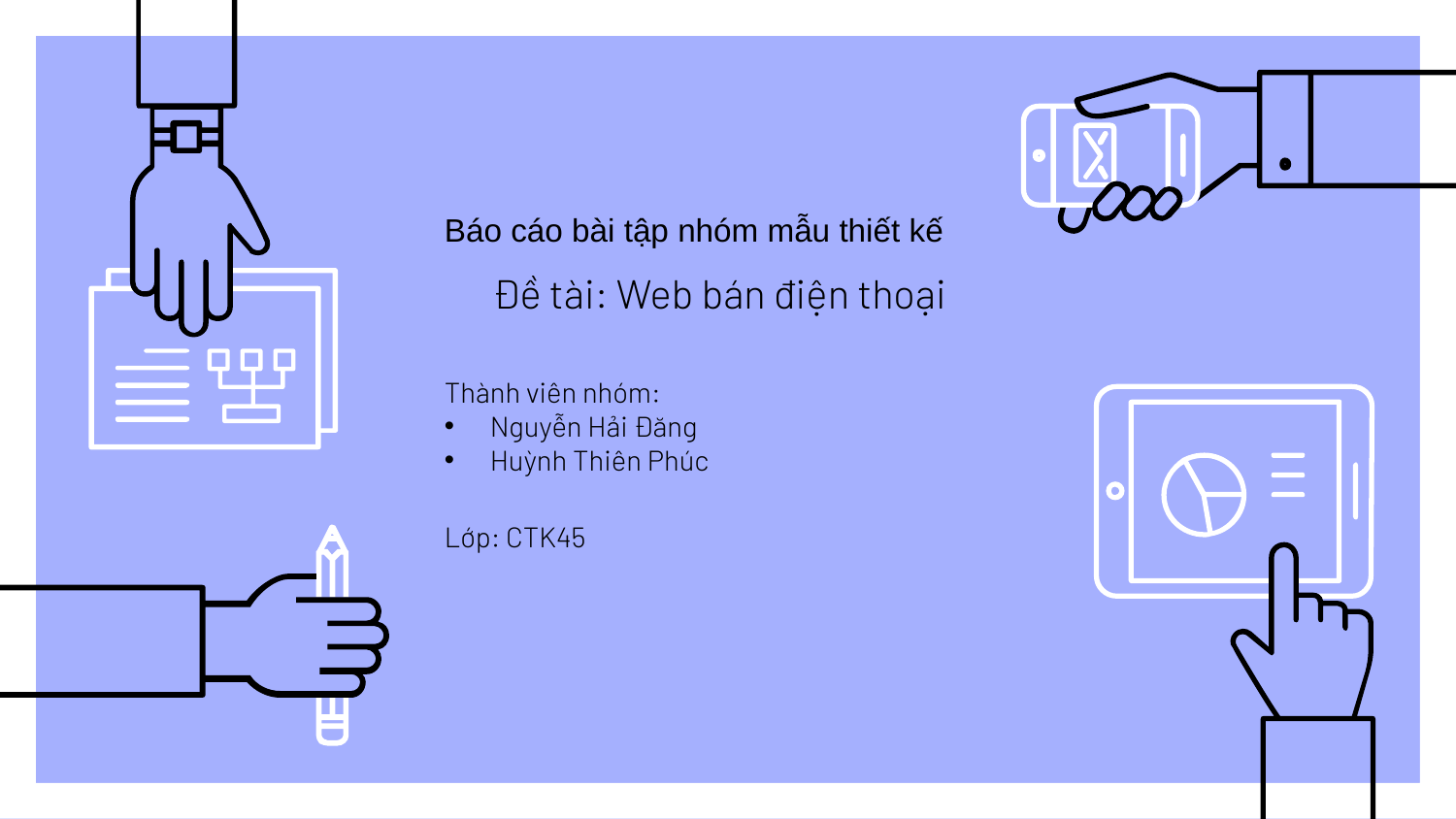

# Đề tài: Web bán điện thoại
Báo cáo bài tập nhóm mẫu thiết kế
Thành viên nhóm:
Nguyễn Hải Đăng
Huỳnh Thiên Phúc
Lớp: CTK45